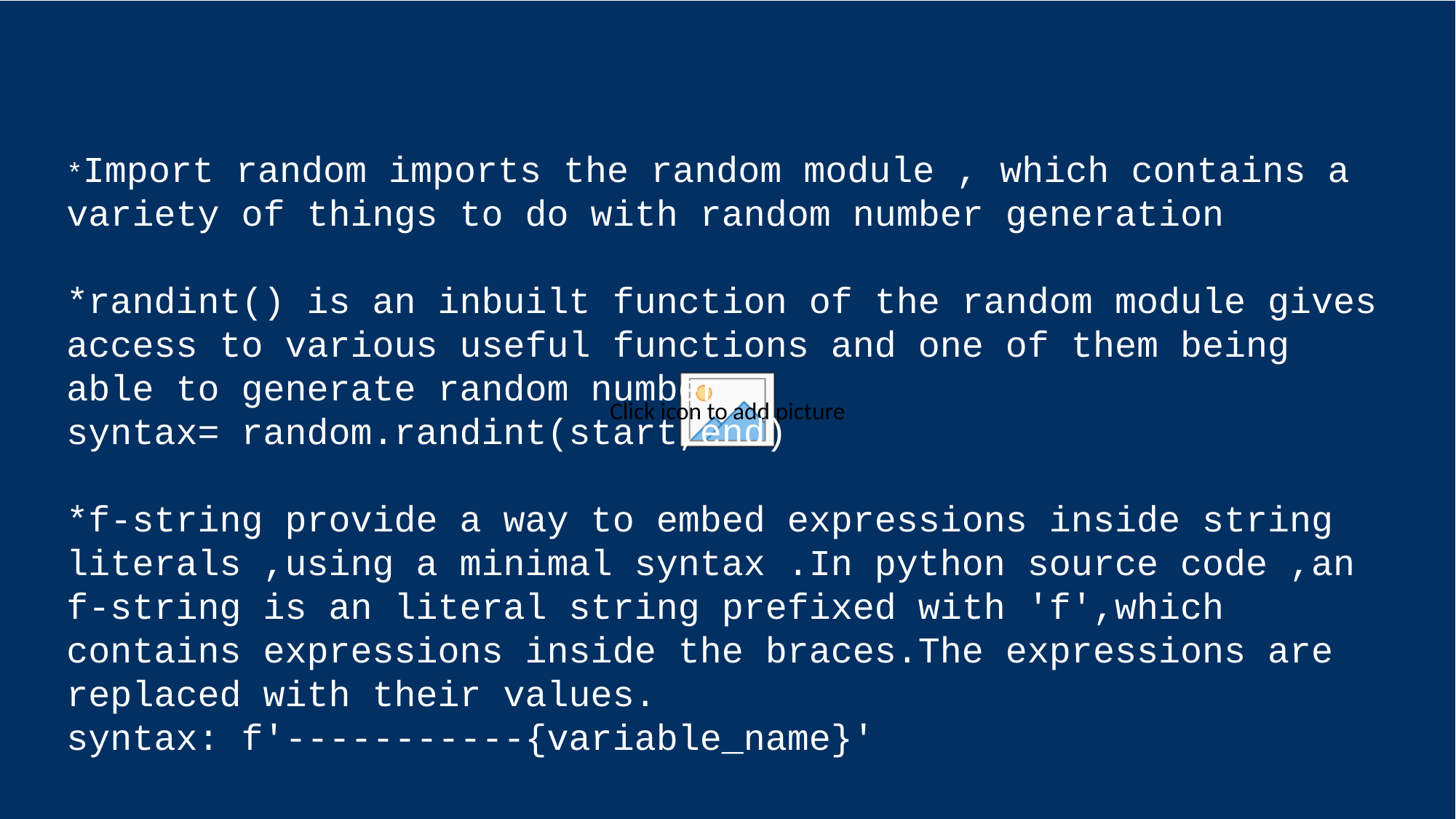

*Import random imports the random module , which contains a variety of things to do with random number generation

*randint() is an inbuilt function of the random module gives access to various useful functions and one of them being able to generate random number
syntax= random.randint(start,end)

*f-string provide a way to embed expressions inside string literals ,using a minimal syntax .In python source code ,an f-string is an literal string prefixed with 'f',which contains expressions inside the braces.The expressions are replaced with their values.
syntax: f'-----------{variable_name}'